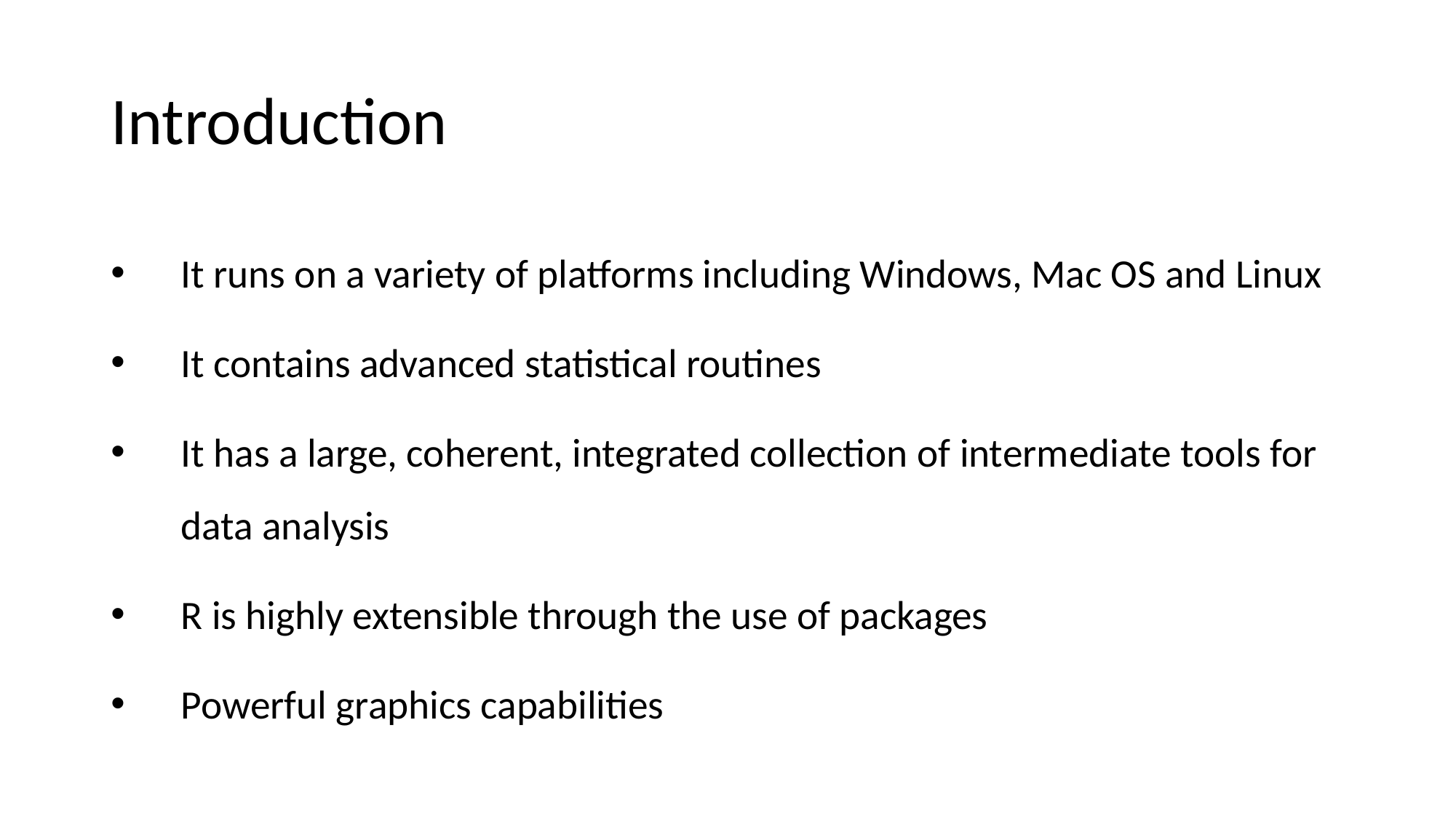

# Introduction
It runs on a variety of platforms including Windows, Mac OS and Linux
It contains advanced statistical routines
It has a large, coherent, integrated collection of intermediate tools for data analysis
R is highly extensible through the use of packages
Powerful graphics capabilities